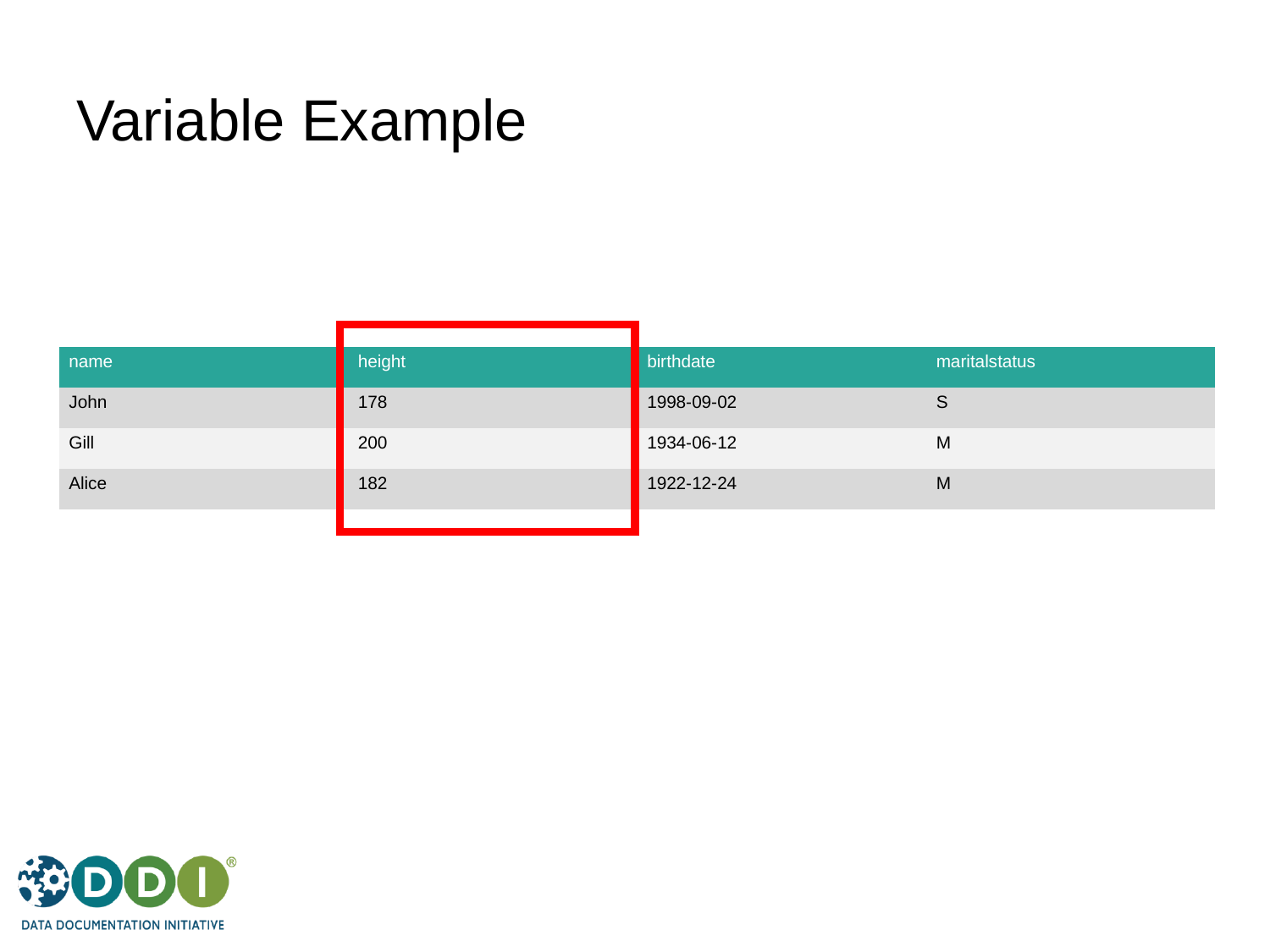

# Variable Example

| name | height | birthdate | maritalstatus |
| --- | --- | --- | --- |
| John | 178 | 1998-09-02 | S |
| Gill | 200 | 1934-06-12 | M |
| Alice | 182 | 1922-12-24 | M |